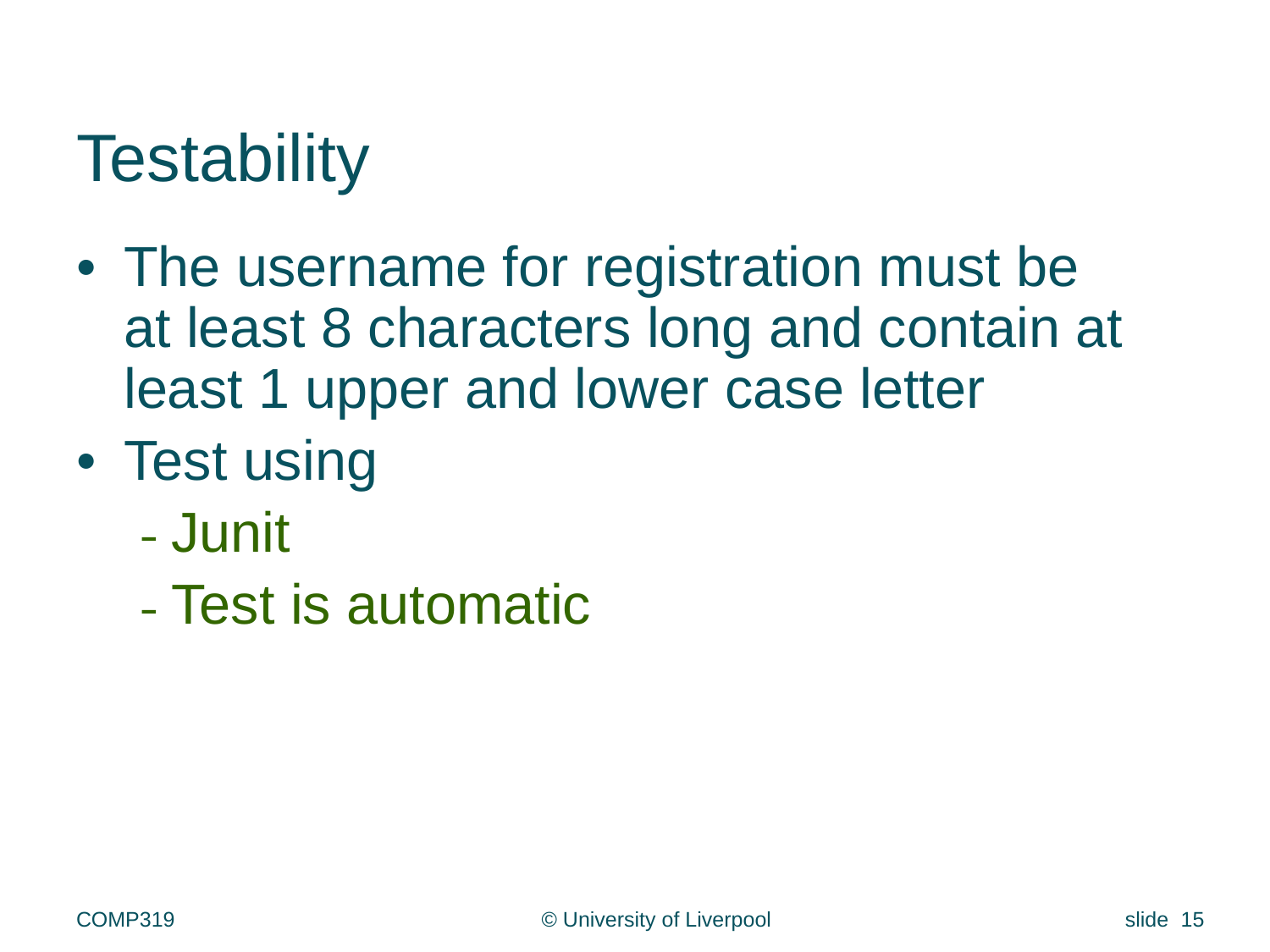

# Testability
The username for registration must be at least 8 characters long and contain at least 1 upper and lower case letter
Test using
Junit
Test is automatic
COMP319
© University of Liverpool
slide  15